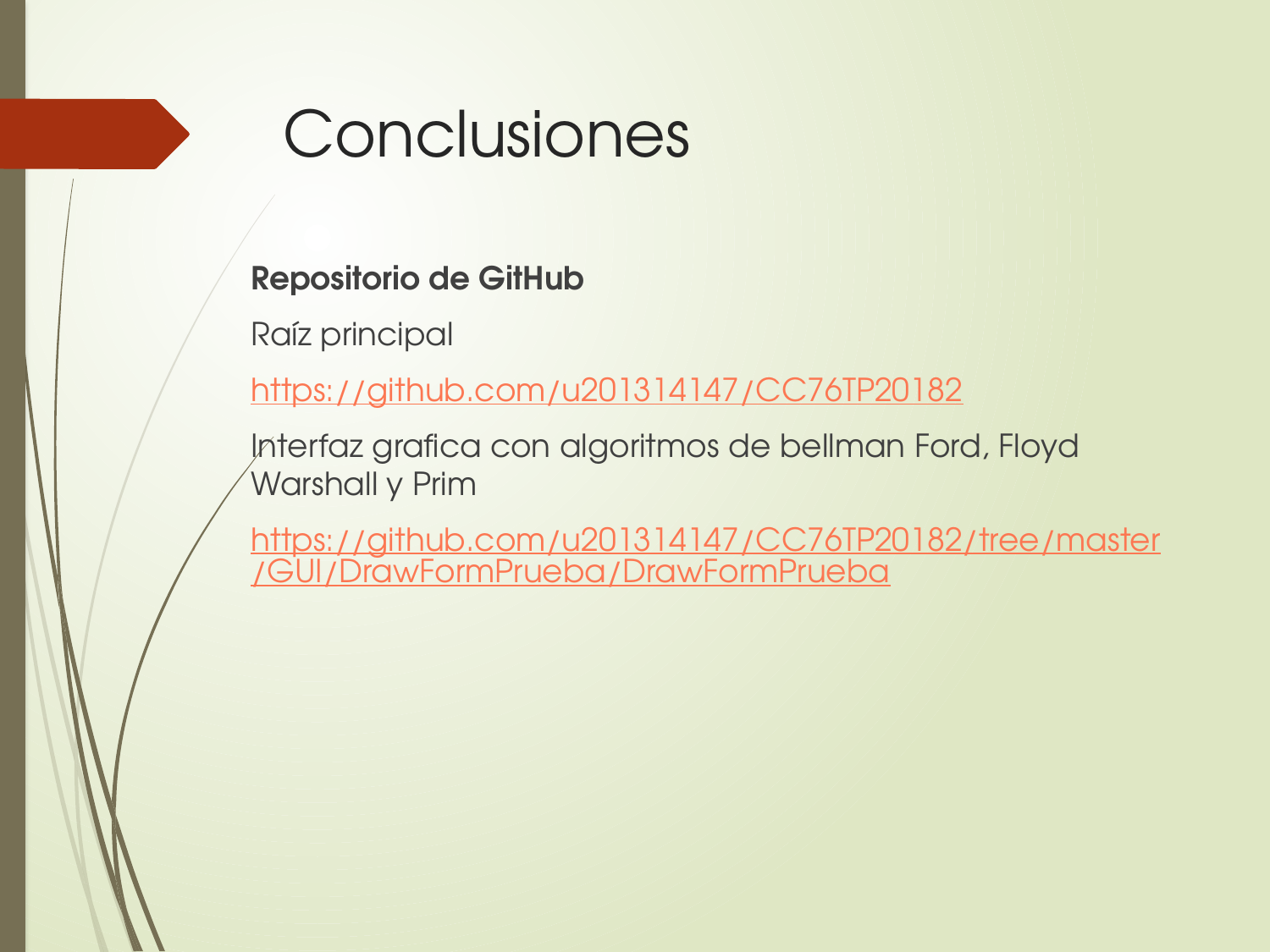

# Conclusiones
Repositorio de GitHub
Raíz principal
https://github.com/u201314147/CC76TP20182
Interfaz grafica con algoritmos de bellman Ford, Floyd Warshall y Prim
https://github.com/u201314147/CC76TP20182/tree/master/GUI/DrawFormPrueba/DrawFormPrueba